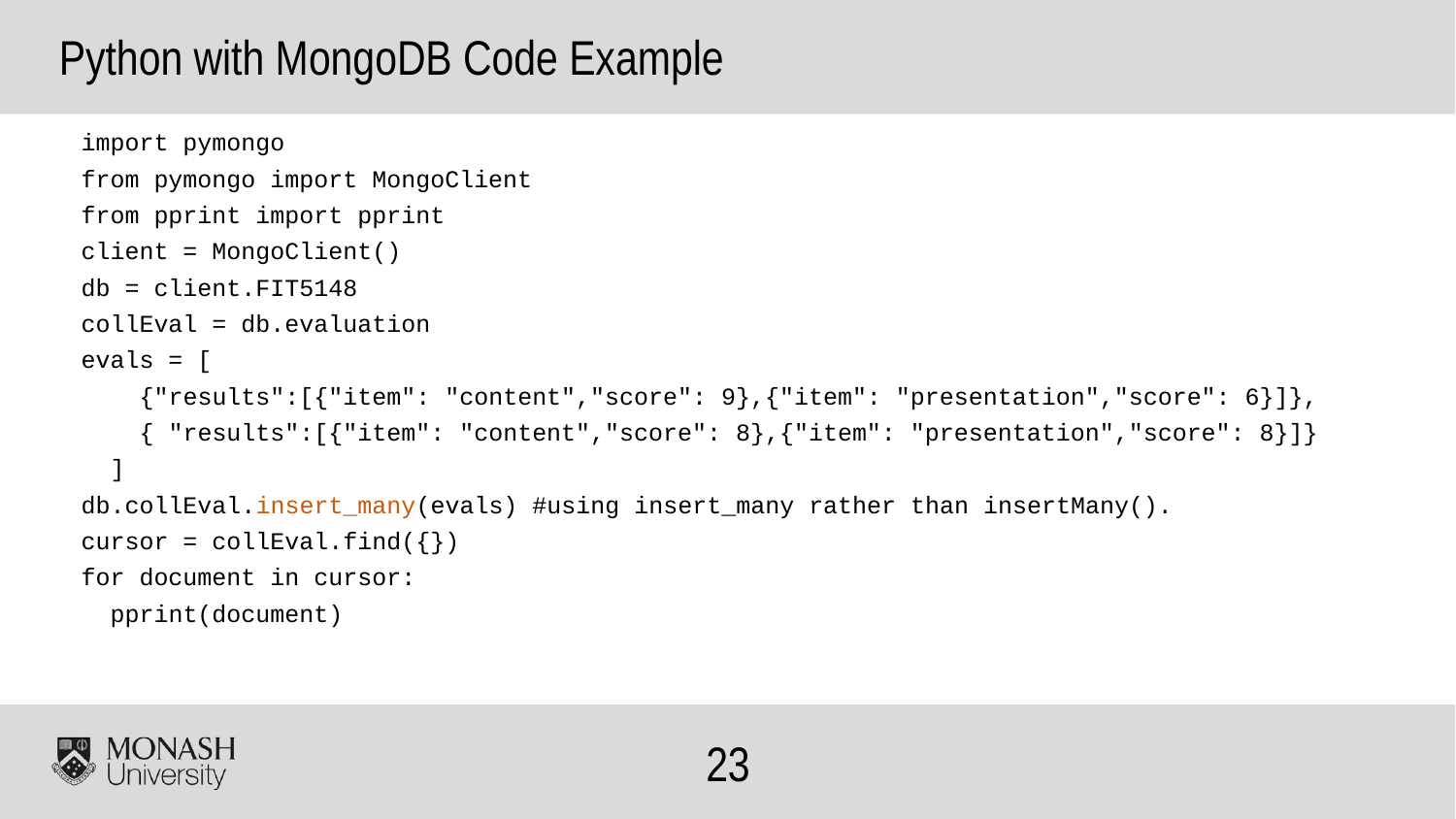

Python with MongoDB Code Example
import pymongo
from pymongo import MongoClient
from pprint import pprint
client = MongoClient()
db = client.FIT5148
collEval = db.evaluation
evals = [
    {"results":[{"item": "content","score": 9},{"item": "presentation","score": 6}]},
    { "results":[{"item": "content","score": 8},{"item": "presentation","score": 8}]}
  ]
db.collEval.insert_many(evals) #using insert_many rather than insertMany().
cursor = collEval.find({})
for document in cursor:
  pprint(document)